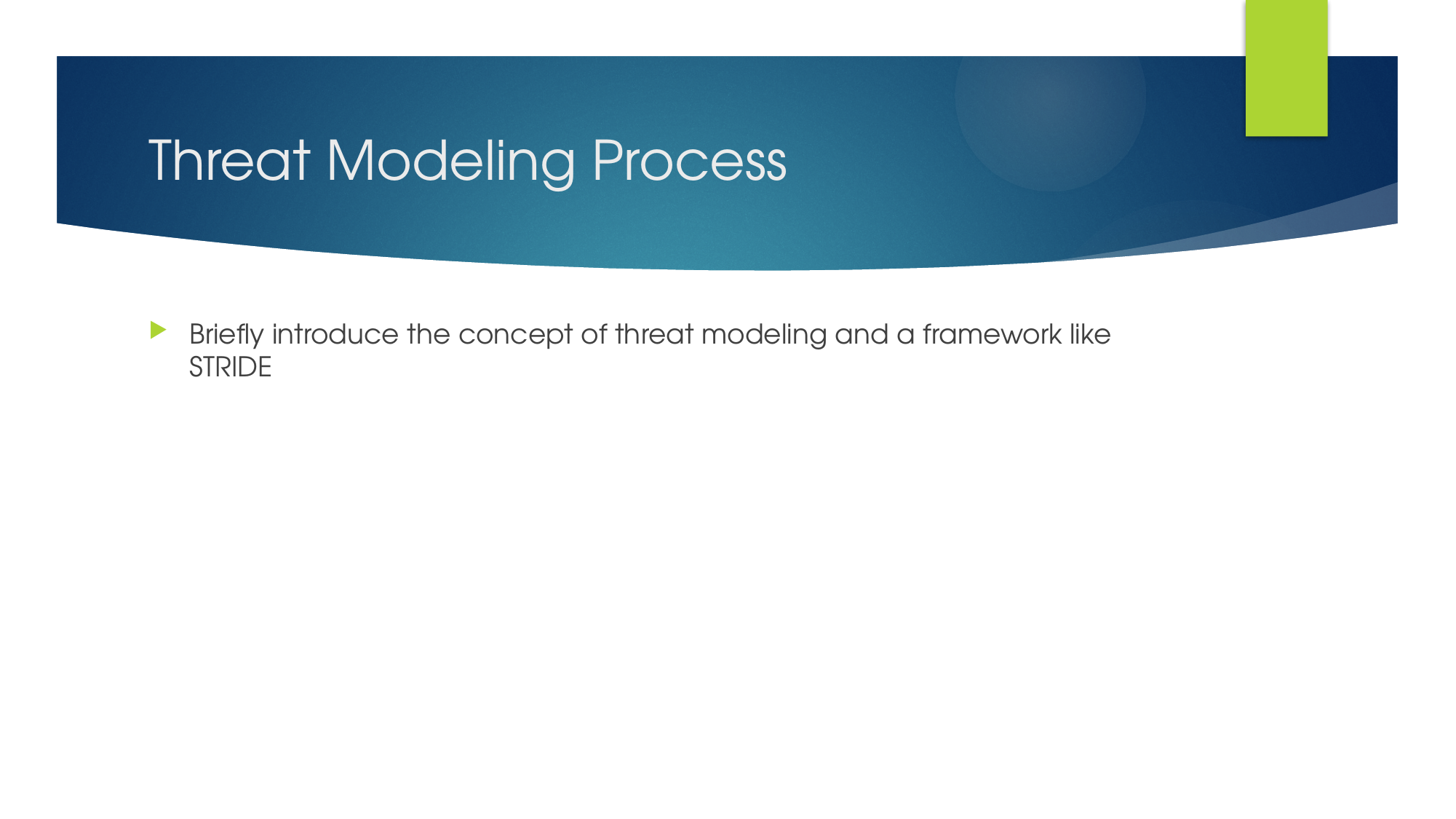

# Threat Modeling Process
Briefly introduce the concept of threat modeling and a framework like STRIDE